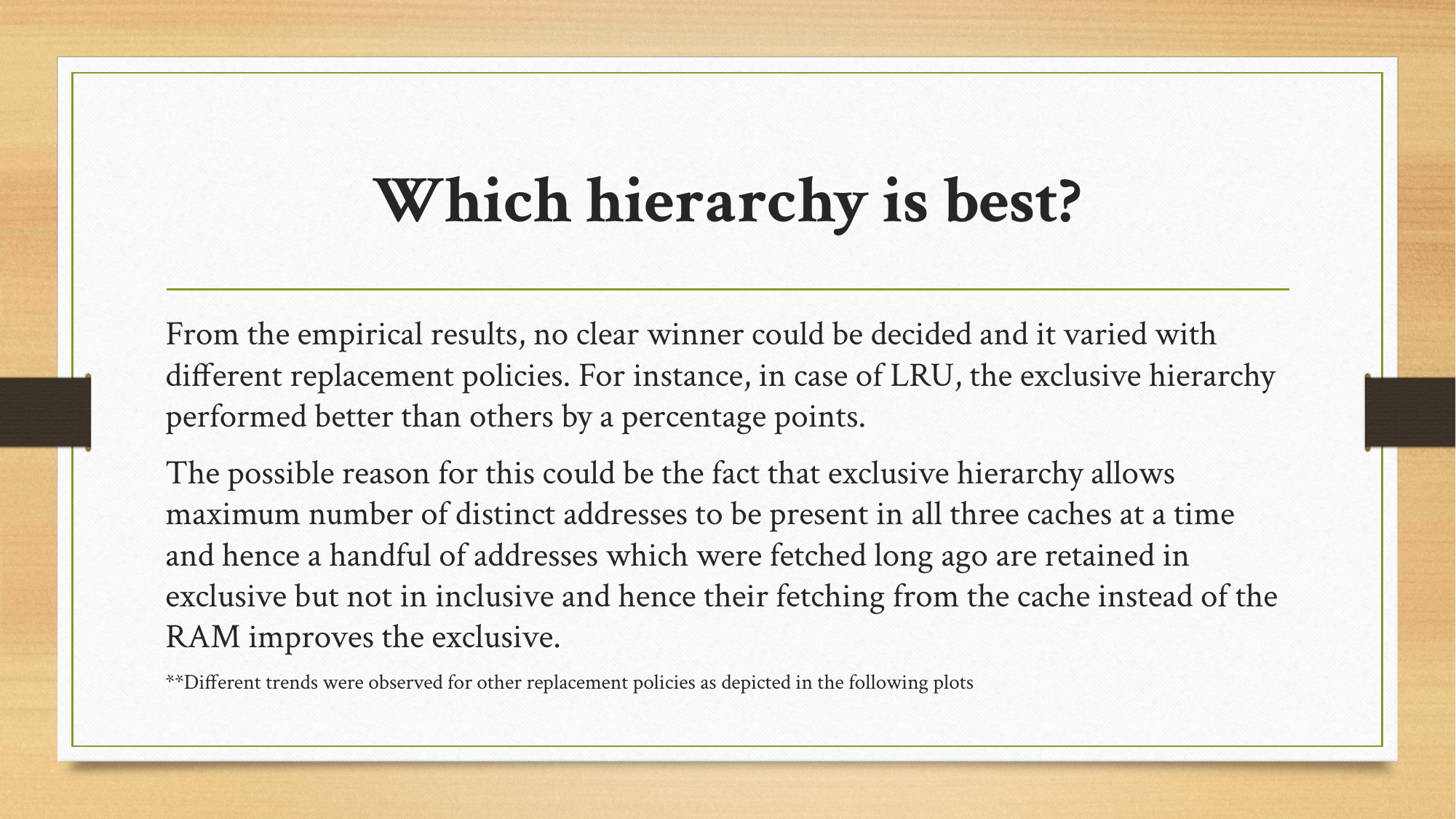

# Which hierarchy is best?
From the empirical results, no clear winner could be decided and it varied with different replacement policies. For instance, in case of LRU, the exclusive hierarchy performed better than others by a percentage points.
The possible reason for this could be the fact that exclusive hierarchy allows maximum number of distinct addresses to be present in all three caches at a time  and hence a handful of addresses which were fetched long ago are retained in exclusive but not in inclusive and hence their fetching from the cache instead of the RAM improves the exclusive.
**Different trends were observed for other replacement policies as depicted in the following plots